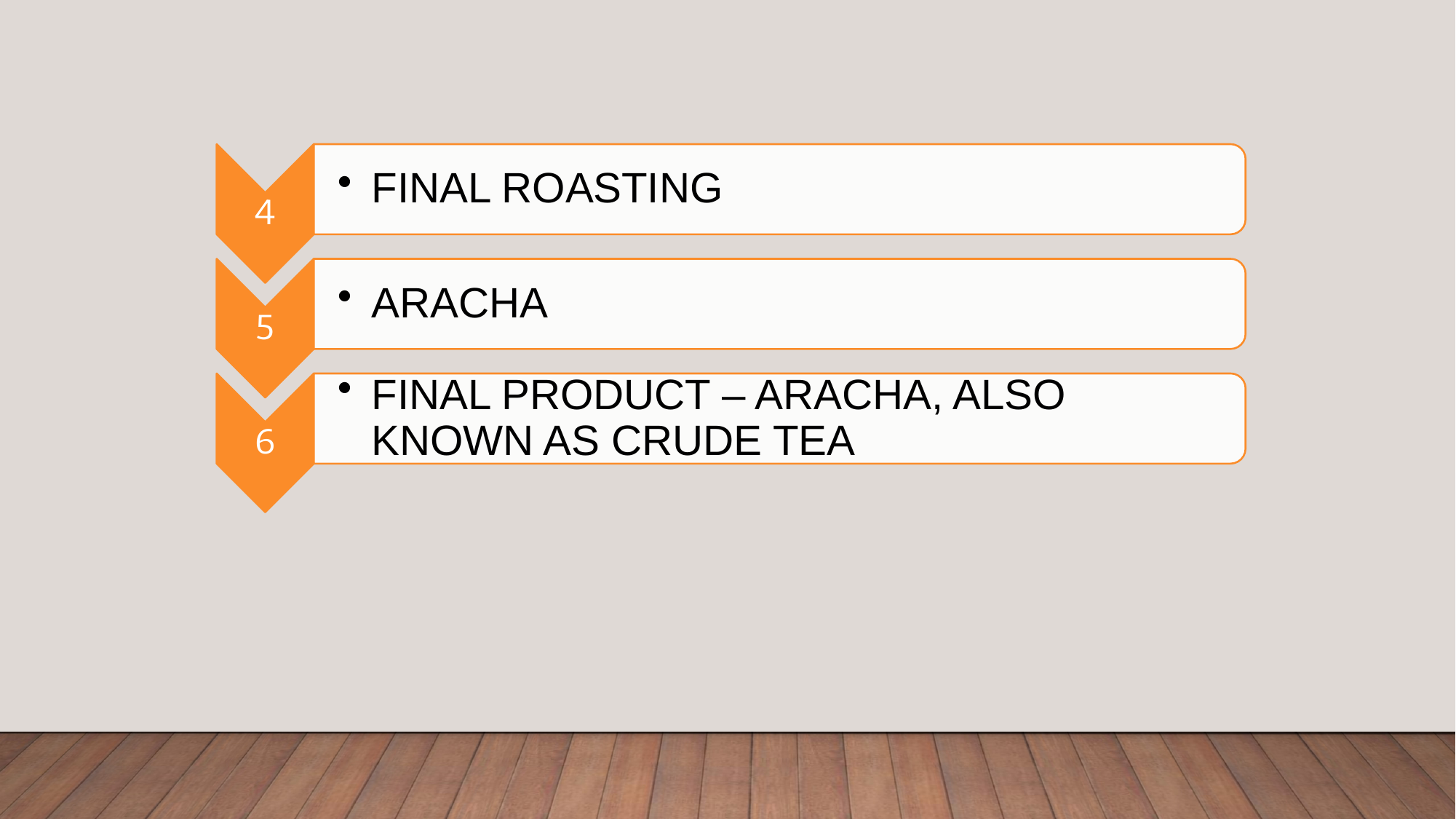

4
FINAL ROASTING
5
ARACHA
6
FINAL PRODUCT – ARACHA, ALSO KNOWN AS CRUDE TEA